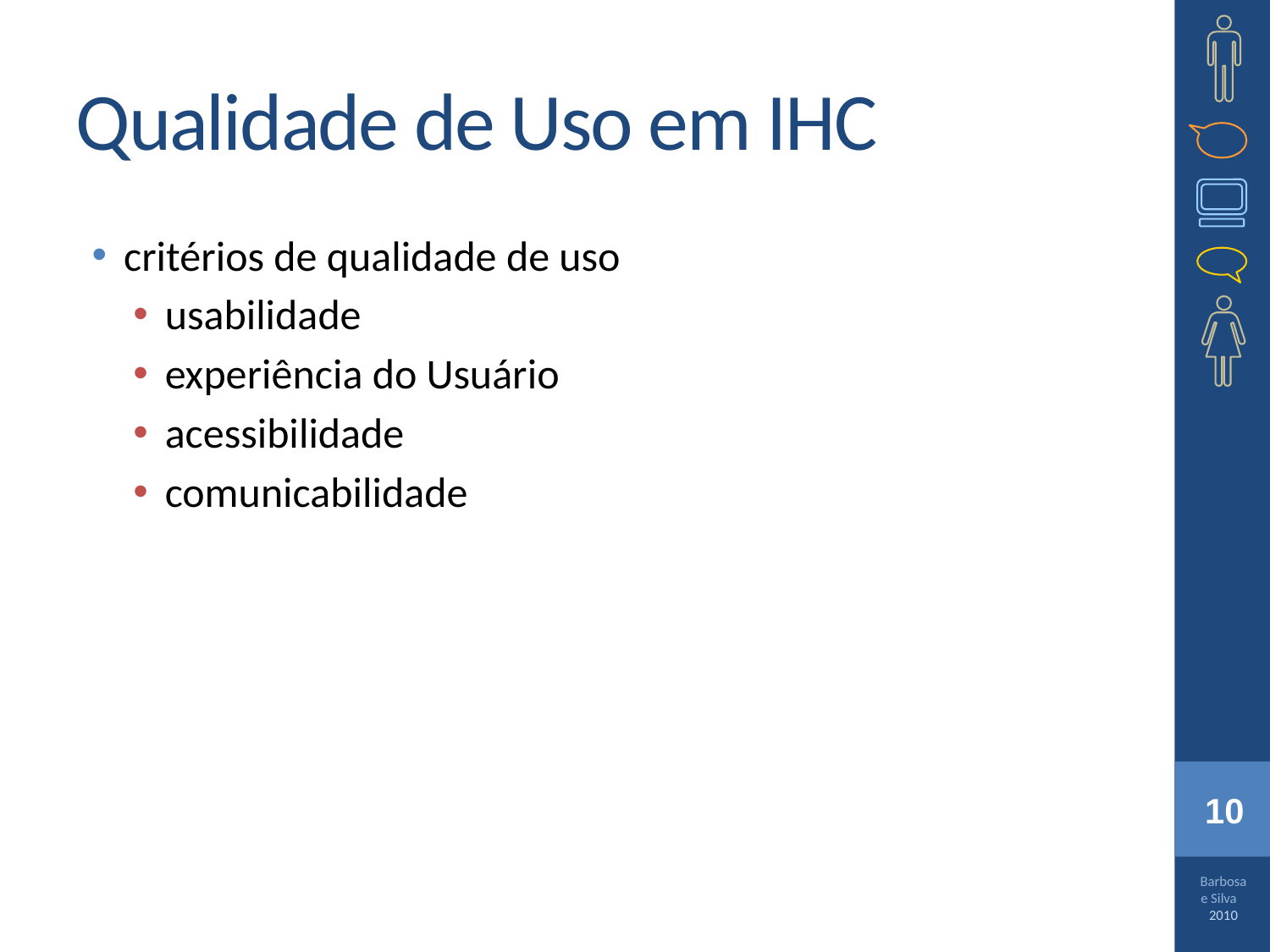

# Qualidade de Uso em IHC
critérios de qualidade de uso
usabilidade
experiência do Usuário
acessibilidade
comunicabilidade